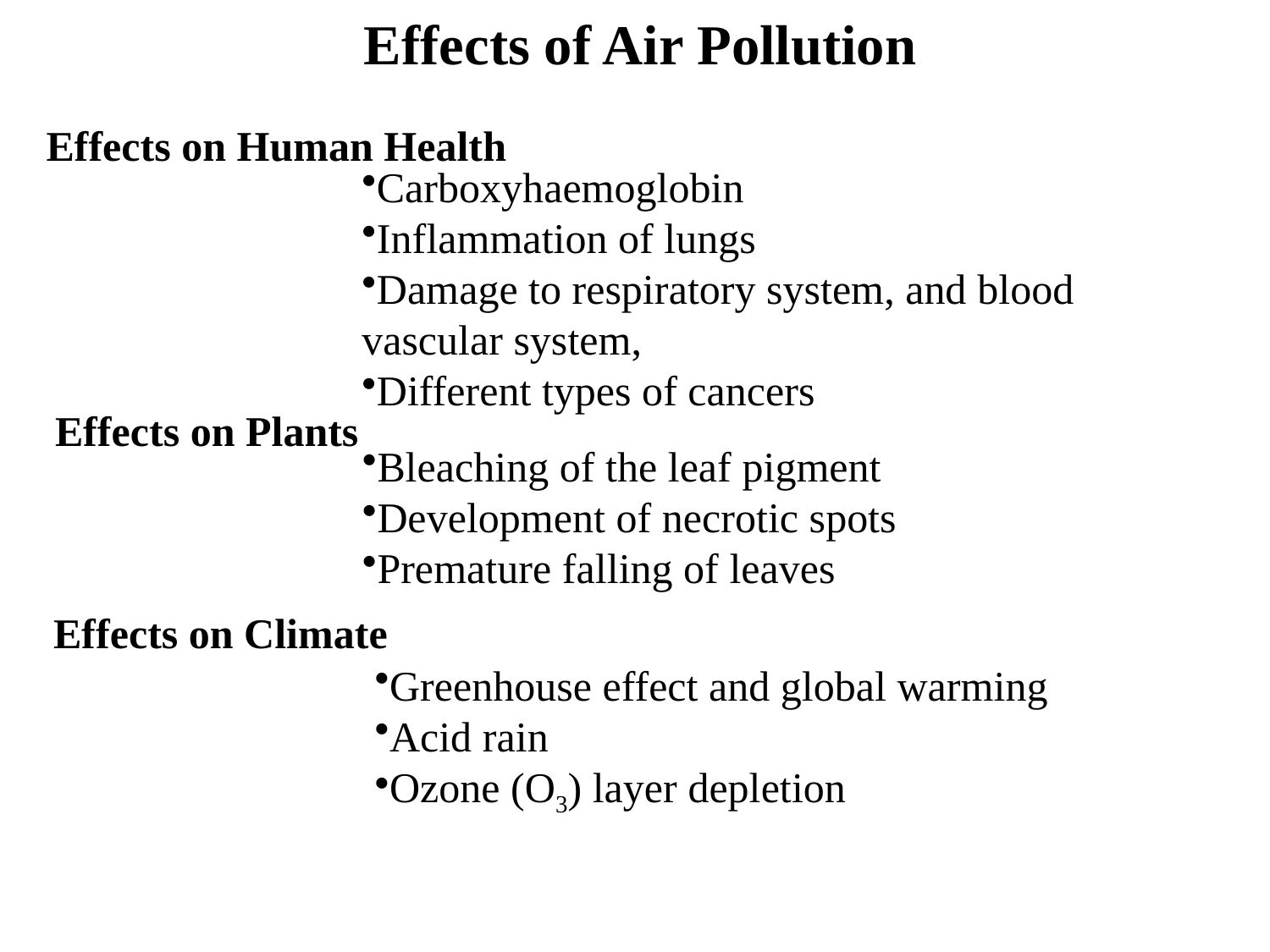

Effects of Air Pollution
Effects on Human Health
Carboxyhaemoglobin
Inflammation of lungs
Damage to respiratory system, and blood vascular system,
Different types of cancers
Effects on Plants
Bleaching of the leaf pigment
Development of necrotic spots
Premature falling of leaves
Effects on Climate
Greenhouse effect and global warming
Acid rain
Ozone (O3) layer depletion